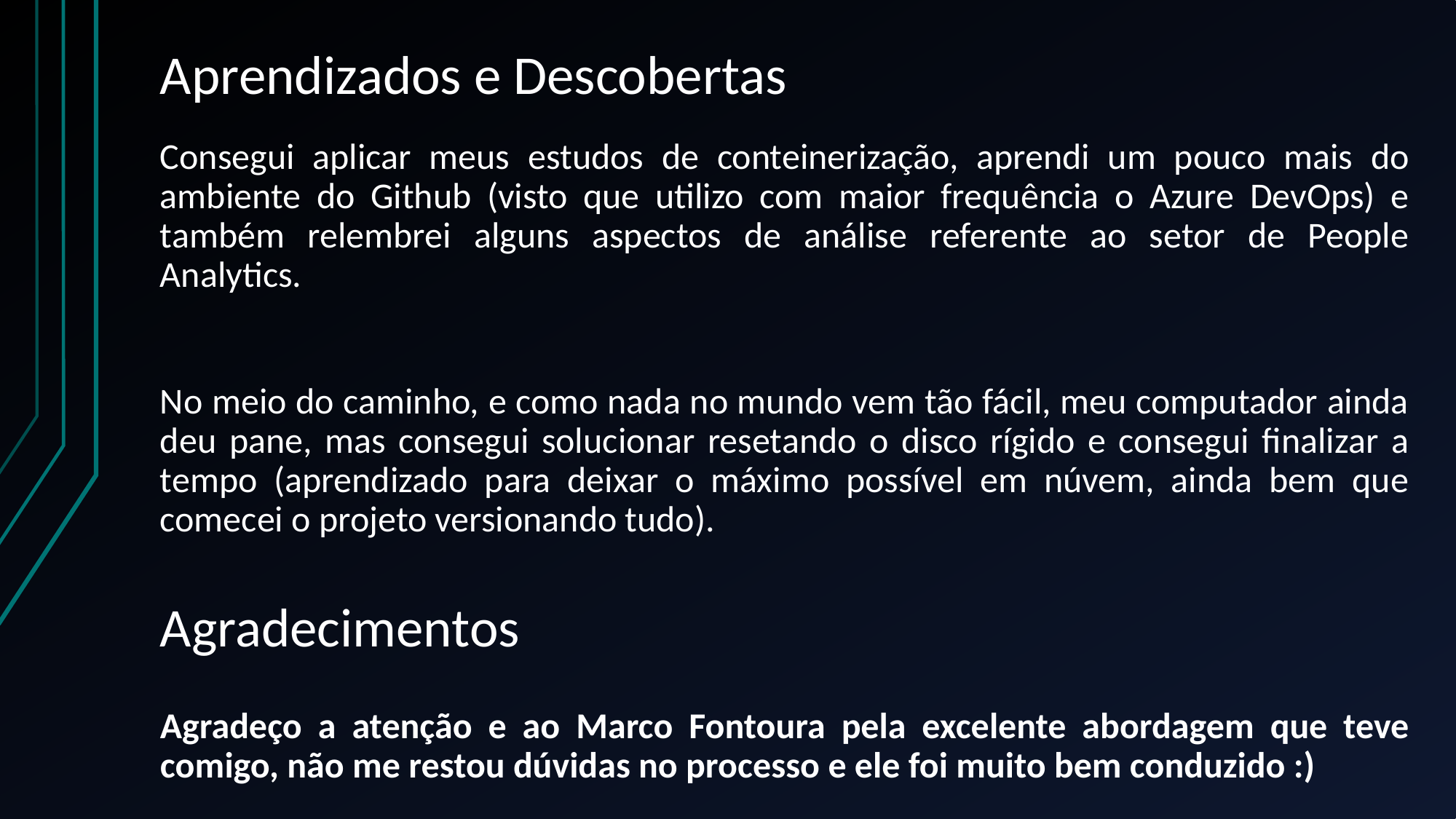

Aprendizados e Descobertas
Consegui aplicar meus estudos de conteinerização, aprendi um pouco mais do ambiente do Github (visto que utilizo com maior frequência o Azure DevOps) e também relembrei alguns aspectos de análise referente ao setor de People Analytics.

No meio do caminho, e como nada no mundo vem tão fácil, meu computador ainda deu pane, mas consegui solucionar resetando o disco rígido e consegui finalizar a tempo (aprendizado para deixar o máximo possível em núvem, ainda bem que comecei o projeto versionando tudo).
# Agradecimentos
Agradeço a atenção e ao Marco Fontoura pela excelente abordagem que teve comigo, não me restou dúvidas no processo e ele foi muito bem conduzido :)